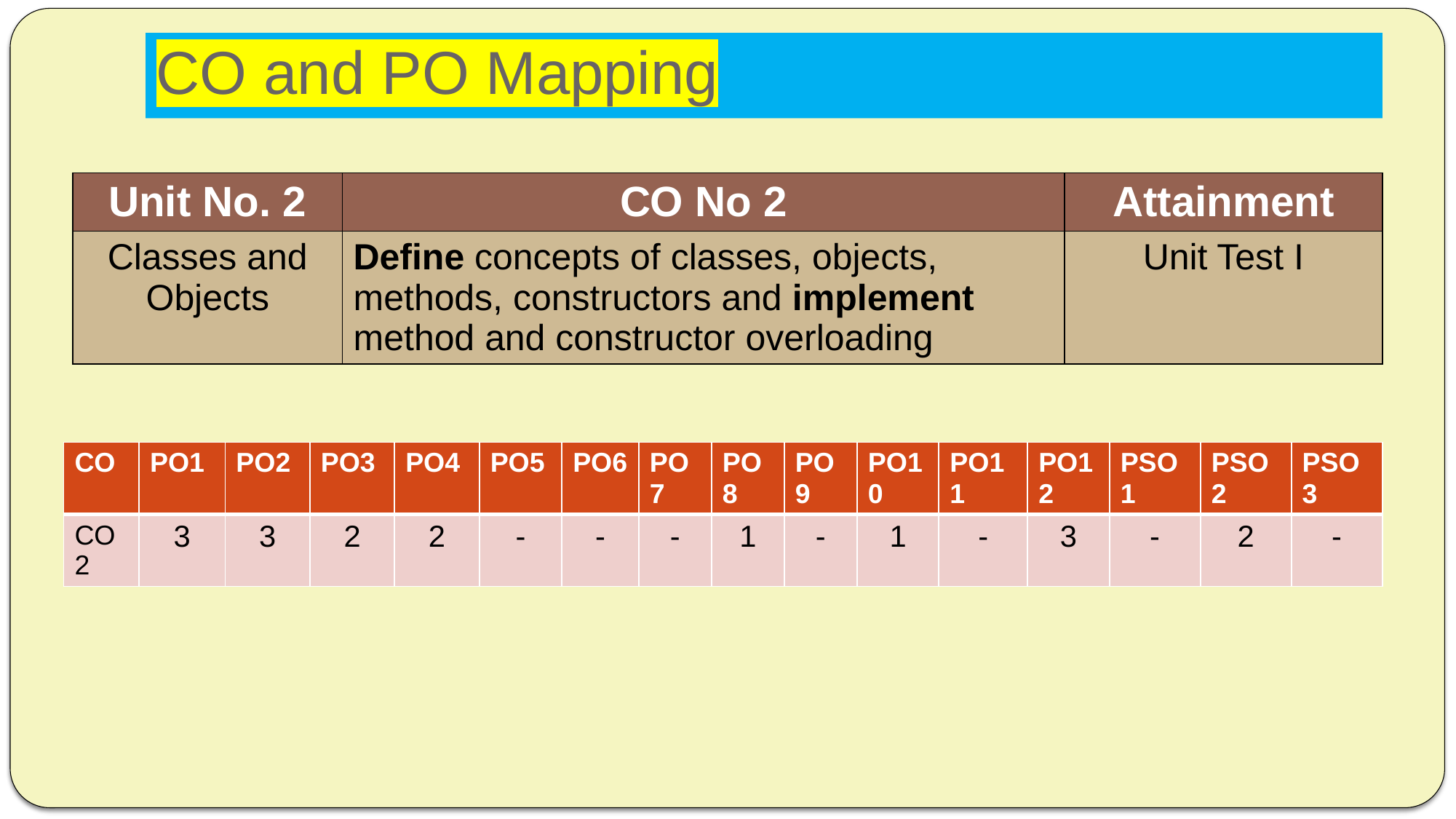

# CO and PO Mapping
| Unit No. 2 | CO No 2 | Attainment |
| --- | --- | --- |
| Classes and Objects | Define concepts of classes, objects, methods, constructors and implement method and constructor overloading | Unit Test I |
| CO | PO1 | PO2 | PO3 | PO4 | PO5 | PO6 | PO7 | PO8 | PO9 | PO10 | PO11 | PO12 | PSO1 | PSO2 | PSO3 |
| --- | --- | --- | --- | --- | --- | --- | --- | --- | --- | --- | --- | --- | --- | --- | --- |
| CO2 | 3 | 3 | 2 | 2 | - | - | - | 1 | - | 1 | - | 3 | - | 2 | - |